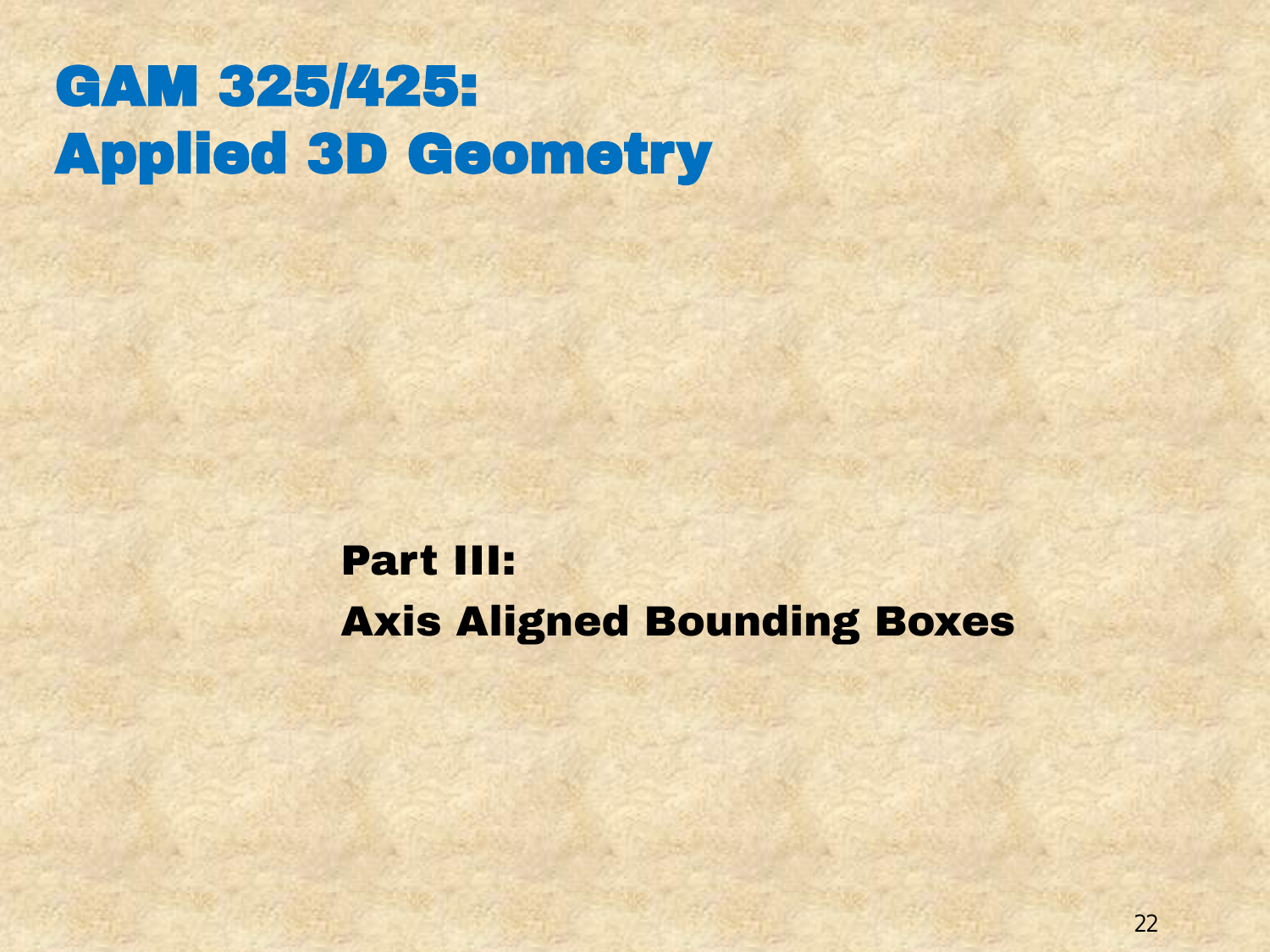

# GAM 325/425: Applied 3D Geometry
Part III:
Axis Aligned Bounding Boxes
22